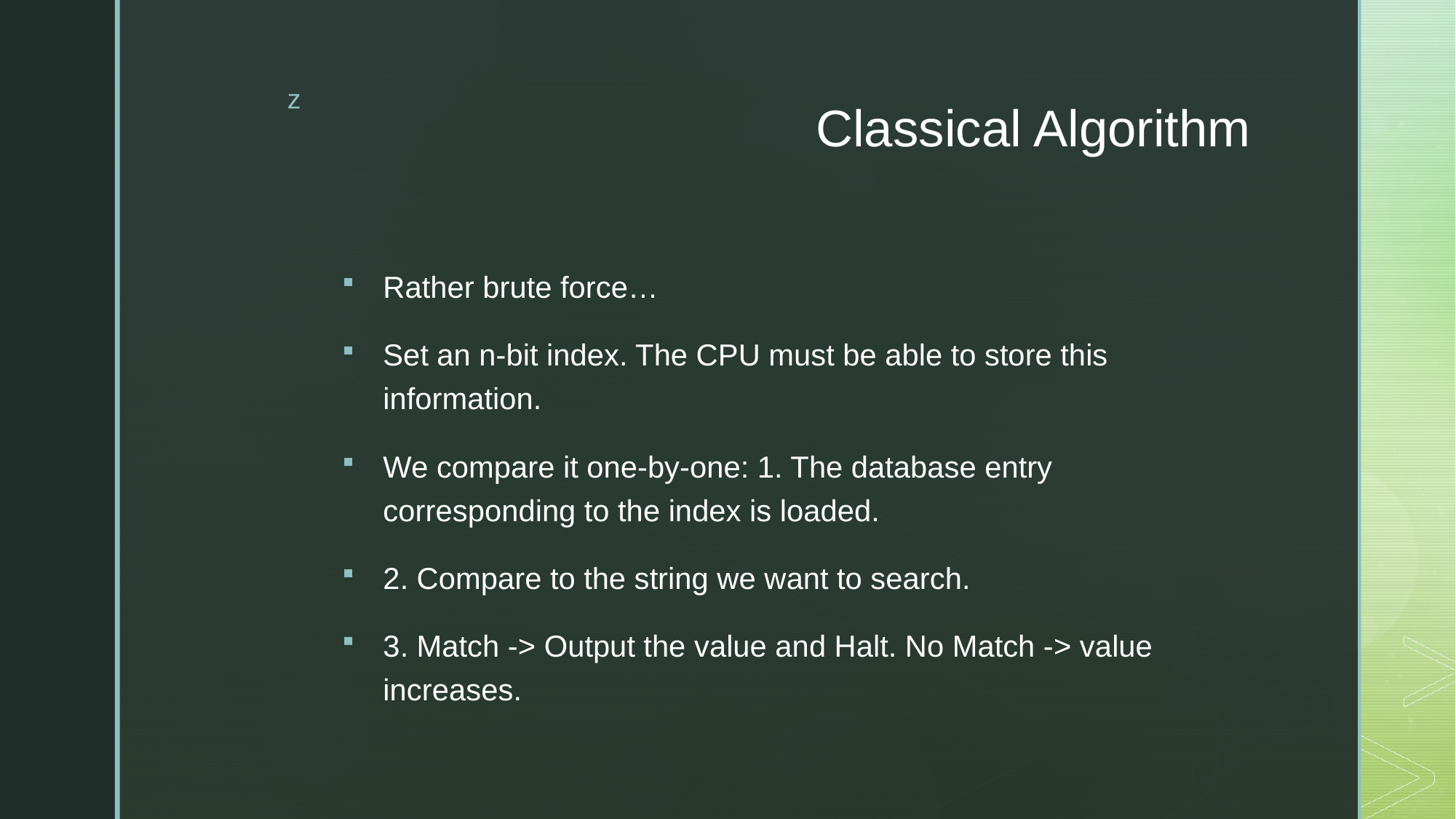

# Classical Algorithm
Rather brute force…
Set an n-bit index. The CPU must be able to store this information.
We compare it one-by-one: 1. The database entry corresponding to the index is loaded.
2. Compare to the string we want to search.
3. Match -> Output the value and Halt. No Match -> value increases.